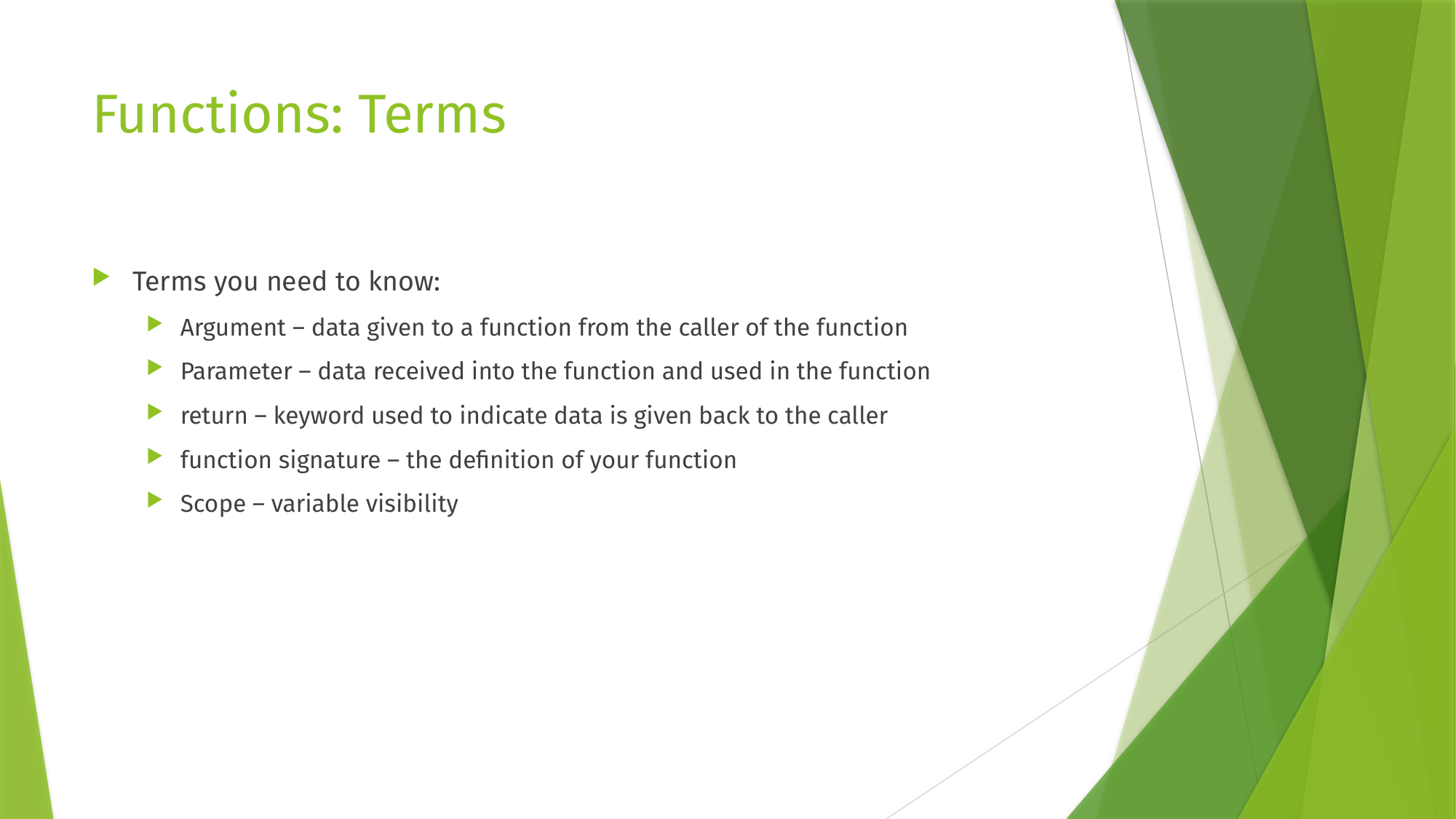

# Functions: Terms
Terms you need to know:
Argument – data given to a function from the caller of the function
Parameter – data received into the function and used in the function
return – keyword used to indicate data is given back to the caller
function signature – the definition of your function
Scope – variable visibility